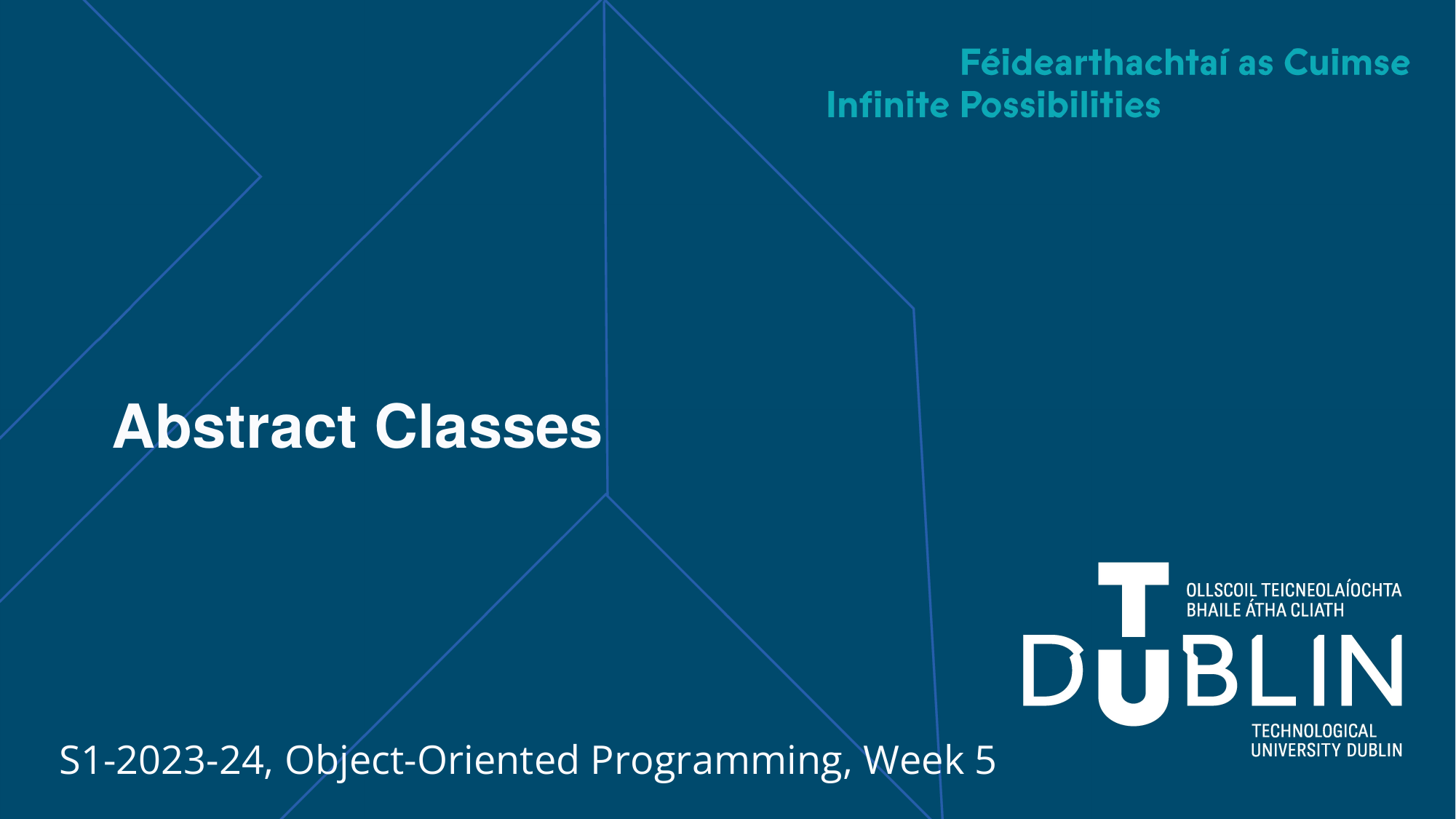

Abstract Classes
S1-2023-24, Object-Oriented Programming, Week 5